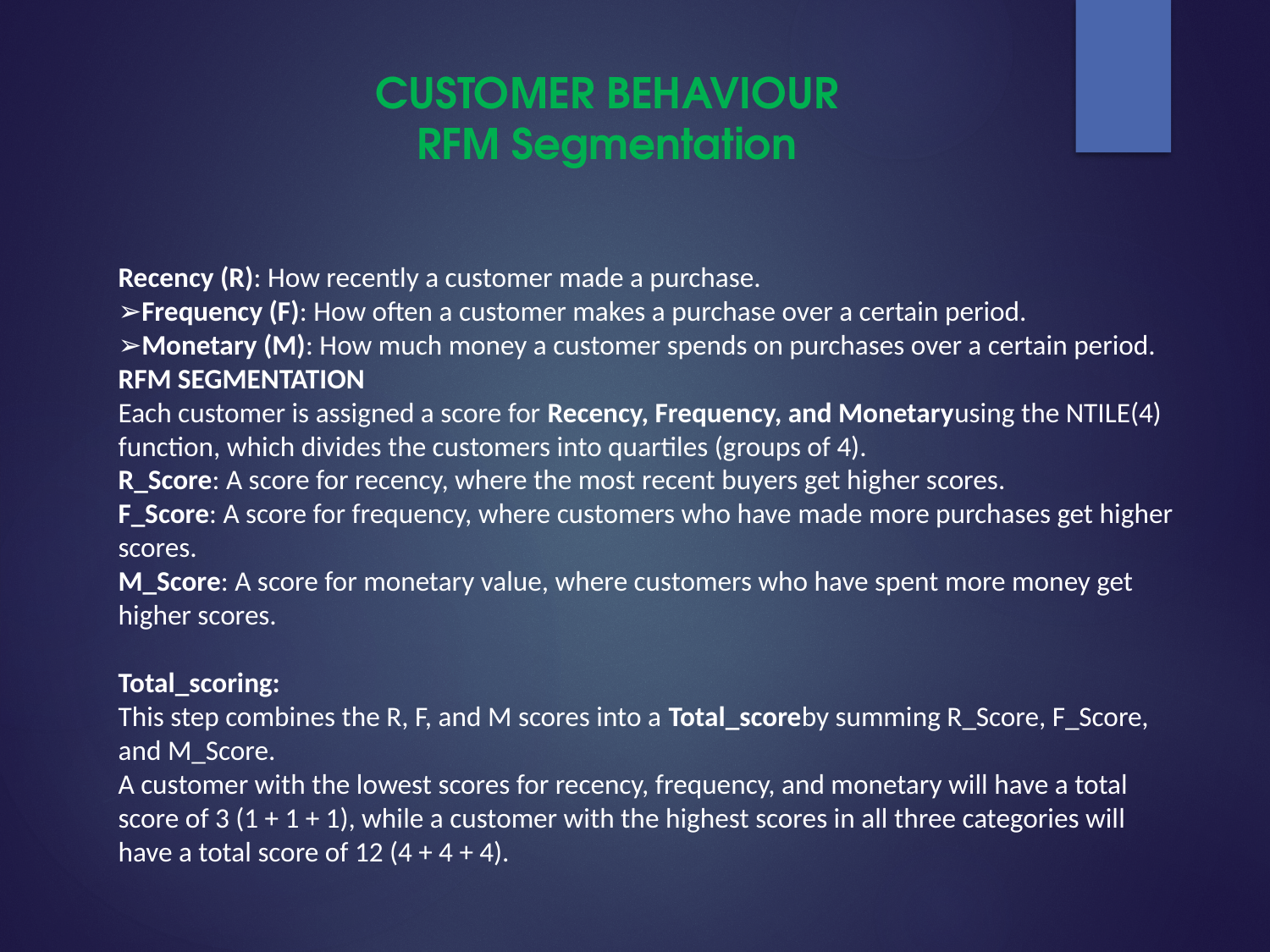

CUSTOMER BEHAVIOUR
RFM Segmentation

Recency (R): How recently a customer made a purchase.
➢Frequency (F): How often a customer makes a purchase over a certain period.
➢Monetary (M): How much money a customer spends on purchases over a certain period.
RFM SEGMENTATION
Each customer is assigned a score for Recency, Frequency, and Monetaryusing the NTILE(4) function, which divides the customers into quartiles (groups of 4).
R_Score: A score for recency, where the most recent buyers get higher scores.
F_Score: A score for frequency, where customers who have made more purchases get higher scores.
M_Score: A score for monetary value, where customers who have spent more money get higher scores.

Total_scoring:
This step combines the R, F, and M scores into a Total_scoreby summing R_Score, F_Score, and M_Score.
A customer with the lowest scores for recency, frequency, and monetary will have a total score of 3 (1 + 1 + 1), while a customer with the highest scores in all three categories will have a total score of 12 (4 + 4 + 4).